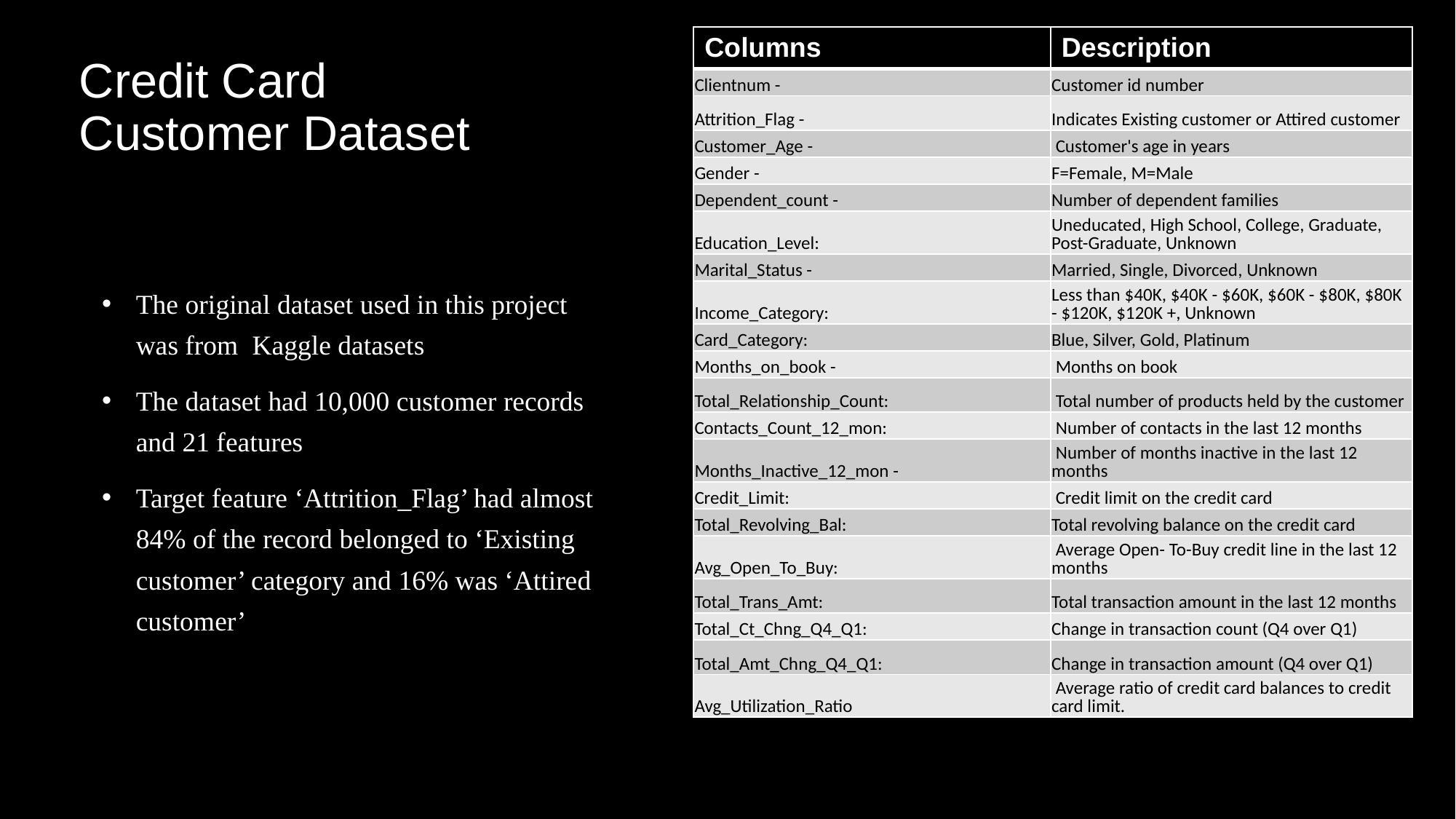

| Columns | Description |
| --- | --- |
| Clientnum - | Customer id number |
| Attrition\_Flag - | Indicates Existing customer or Attired customer |
| Customer\_Age - | Customer's age in years |
| Gender - | F=Female, M=Male |
| Dependent\_count - | Number of dependent families |
| Education\_Level: | Uneducated, High School, College, Graduate, Post-Graduate, Unknown |
| Marital\_Status - | Married, Single, Divorced, Unknown |
| Income\_Category: | Less than $40K, $40K - $60K, $60K - $80K, $80K - $120K, $120K +, Unknown |
| Card\_Category: | Blue, Silver, Gold, Platinum |
| Months\_on\_book - | Months on book |
| Total\_Relationship\_Count: | Total number of products held by the customer |
| Contacts\_Count\_12\_mon: | Number of contacts in the last 12 months |
| Months\_Inactive\_12\_mon - | Number of months inactive in the last 12 months |
| Credit\_Limit: | Credit limit on the credit card |
| Total\_Revolving\_Bal: | Total revolving balance on the credit card |
| Avg\_Open\_To\_Buy: | Average Open- To-Buy credit line in the last 12 months |
| Total\_Trans\_Amt: | Total transaction amount in the last 12 months |
| Total\_Ct\_Chng\_Q4\_Q1: | Change in transaction count (Q4 over Q1) |
| Total\_Amt\_Chng\_Q4\_Q1: | Change in transaction amount (Q4 over Q1) |
| Avg\_Utilization\_Ratio | Average ratio of credit card balances to credit card limit. |
# Credit Card Customer Dataset
The original dataset used in this project was from  Kaggle datasets
The dataset had 10,000 customer records and 21 features
Target feature ‘Attrition_Flag’ had almost 84% of the record belonged to ‘Existing customer’ category and 16% was ‘Attired customer’